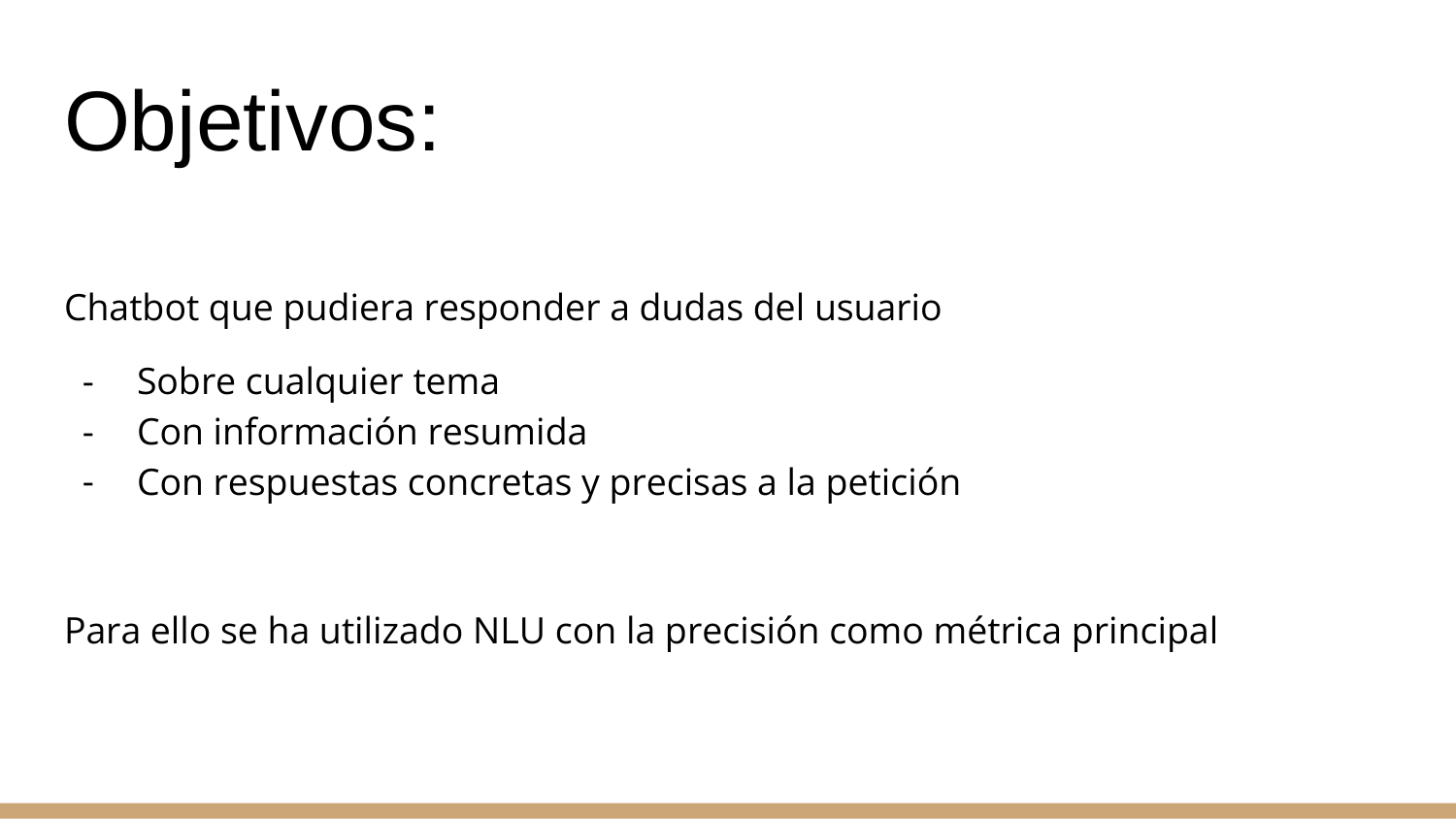

# Objetivos:

Chatbot que pudiera responder a dudas del usuario
Sobre cualquier tema
Con información resumida
Con respuestas concretas y precisas a la petición

Para ello se ha utilizado NLU con la precisión como métrica principal